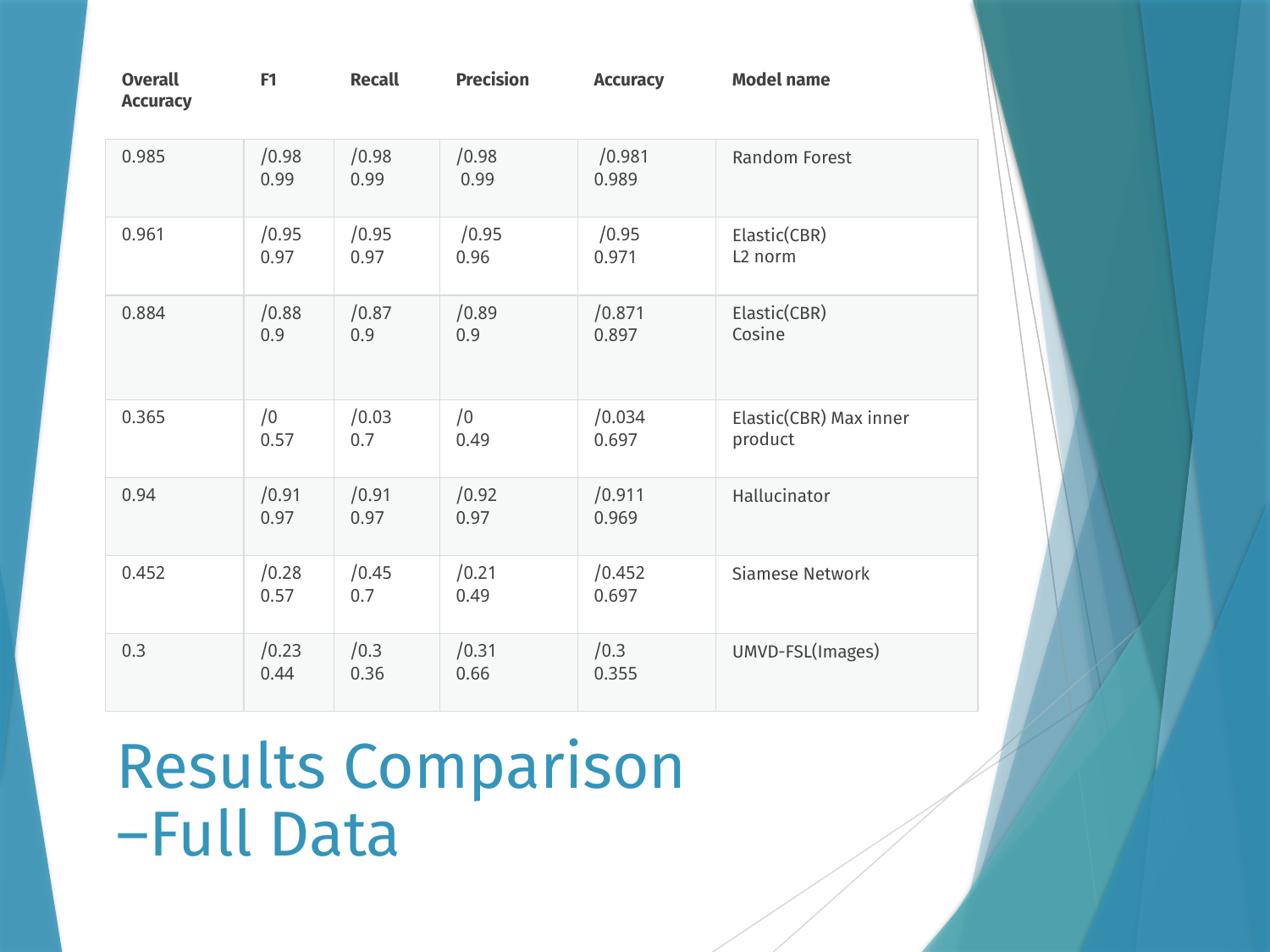

| Overall Accuracy | F1 | Recall | Precision | Accuracy | Model name |
| --- | --- | --- | --- | --- | --- |
| 0.985 | 0.98/ 0.99 | 0.98/ 0.99 | 0.98/ 0.99 | 0.981/ 0.989 | Random Forest |
| 0.961 | 0.95/ 0.97 | 0.95/ 0.97 | 0.95/ 0.96 | 0.95/ 0.971 | Elastic(CBR) L2 norm |
| 0.884 | 0.88/ 0.9 | 0.87/ 0.9 | 0.89/ 0.9 | 0.871/ 0.897 | Elastic(CBR) Cosine |
| 0.365 | 0/ 0.57 | 0.03/ 0.7 | 0/ 0.49 | 0.034/ 0.697 | Elastic(CBR) Max inner product |
| 0.94 | 0.91/ 0.97 | 0.91/ 0.97 | 0.92/ 0.97 | 0.911/ 0.969 | Hallucinator |
| 0.452 | 0.28/ 0.57 | 0.45/ 0.7 | 0.21/ 0.49 | 0.452/ 0.697 | Siamese Network |
| 0.3 | 0.23/ 0.44 | 0.3/ 0.36 | 0.31/ 0.66 | 0.3/ 0.355 | UMVD-FSL(Images) |
# Results Comparison –Full Data